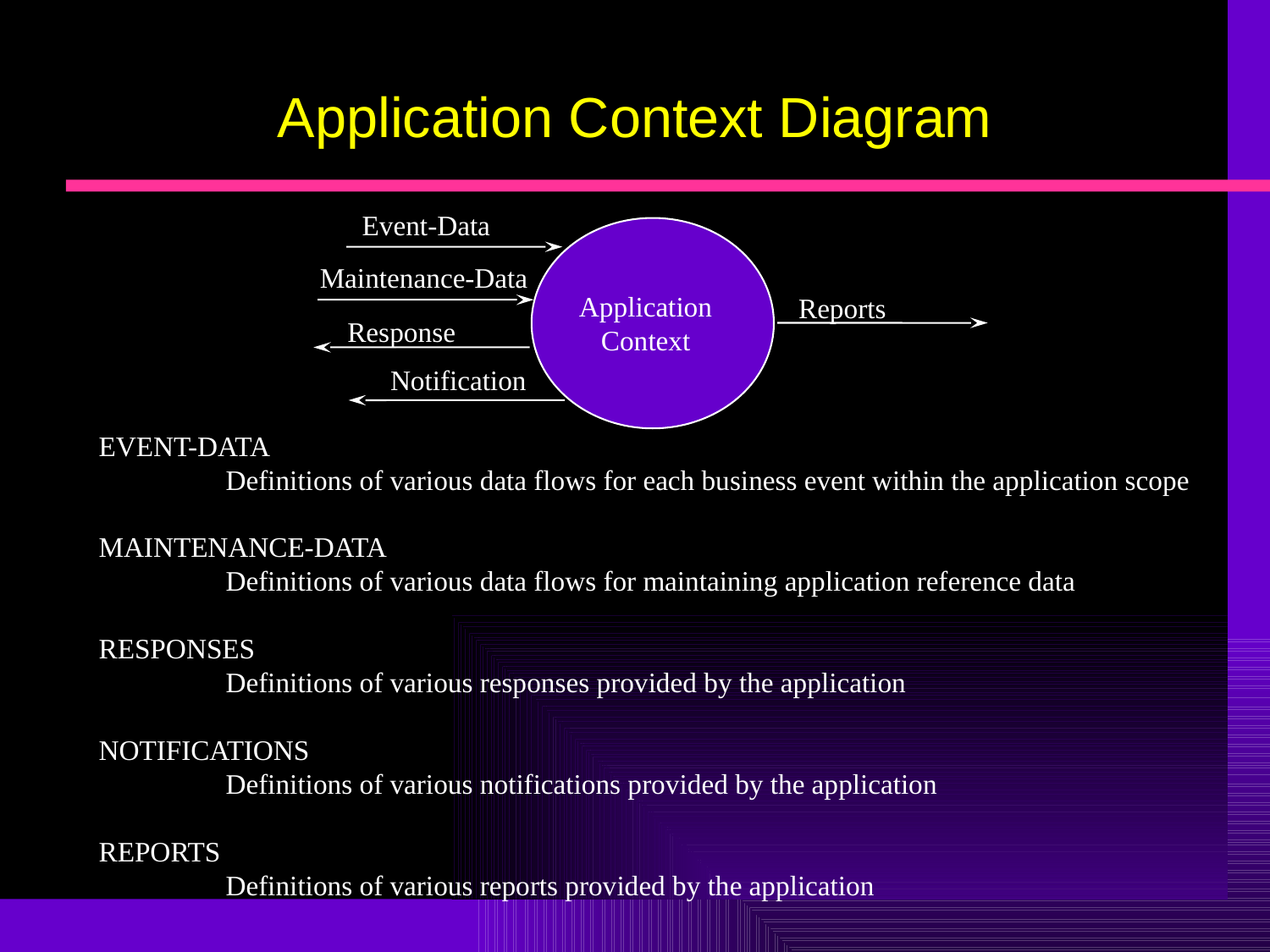

# Application Context Diagram
Event-Data

Maintenance-Data
Application
Context
Reports

Response

Notification

EVENT-DATA
	Definitions of various data flows for each business event within the application scope

MAINTENANCE-DATA
	Definitions of various data flows for maintaining application reference data

RESPONSES
	Definitions of various responses provided by the application

NOTIFICATIONS
	Definitions of various notifications provided by the application

REPORTS
	Definitions of various reports provided by the application